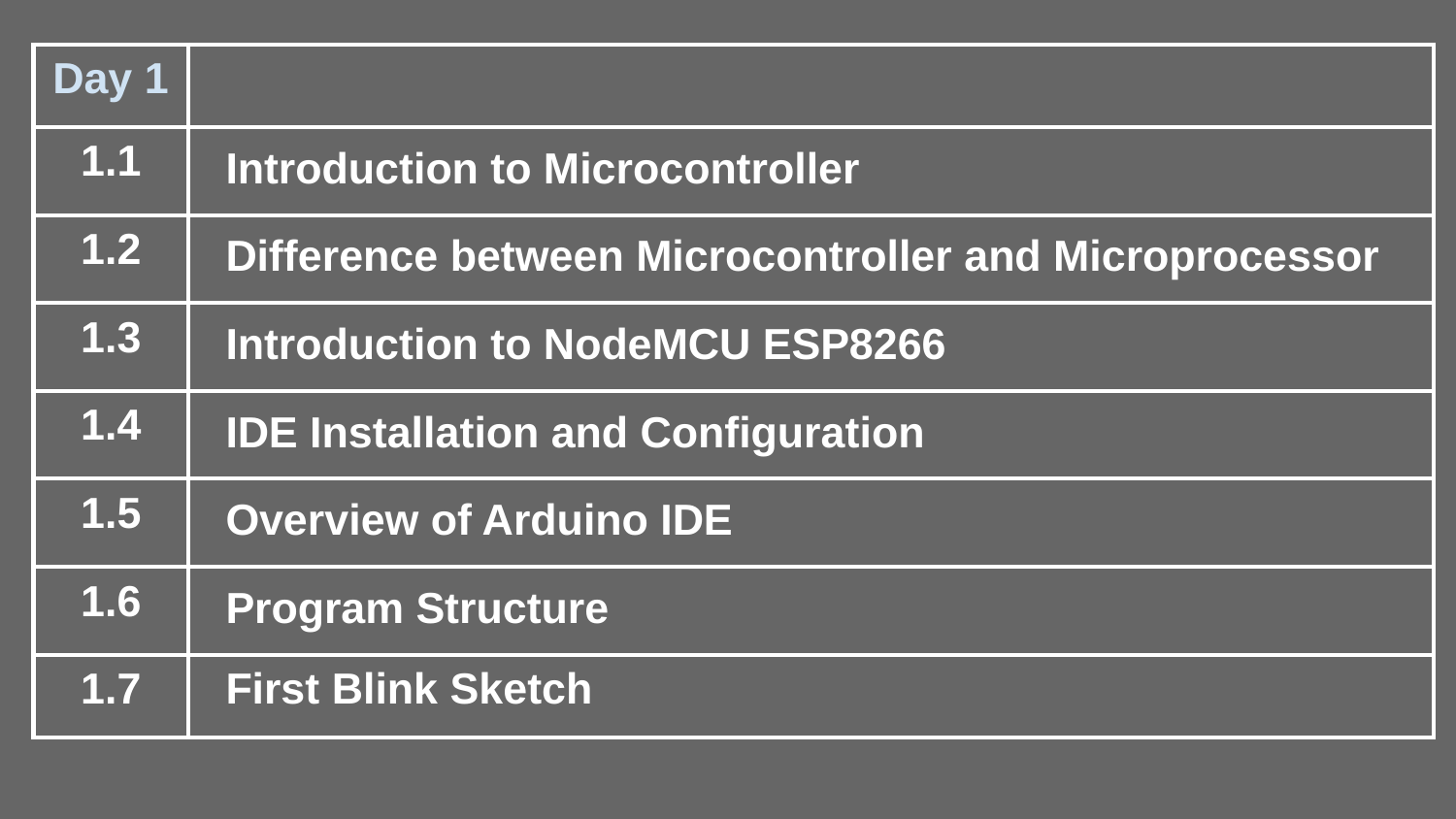

| Day 1 |  |
| --- | --- |
| 1.1 | Introduction to Microcontroller |
| 1.2 | Difference between Microcontroller and Microprocessor |
| 1.3 | Introduction to NodeMCU ESP8266 |
| 1.4 | IDE Installation and Configuration |
| 1.5 | Overview of Arduino IDE |
| 1.6 | Program Structure |
| 1.7 | First Blink Sketch |